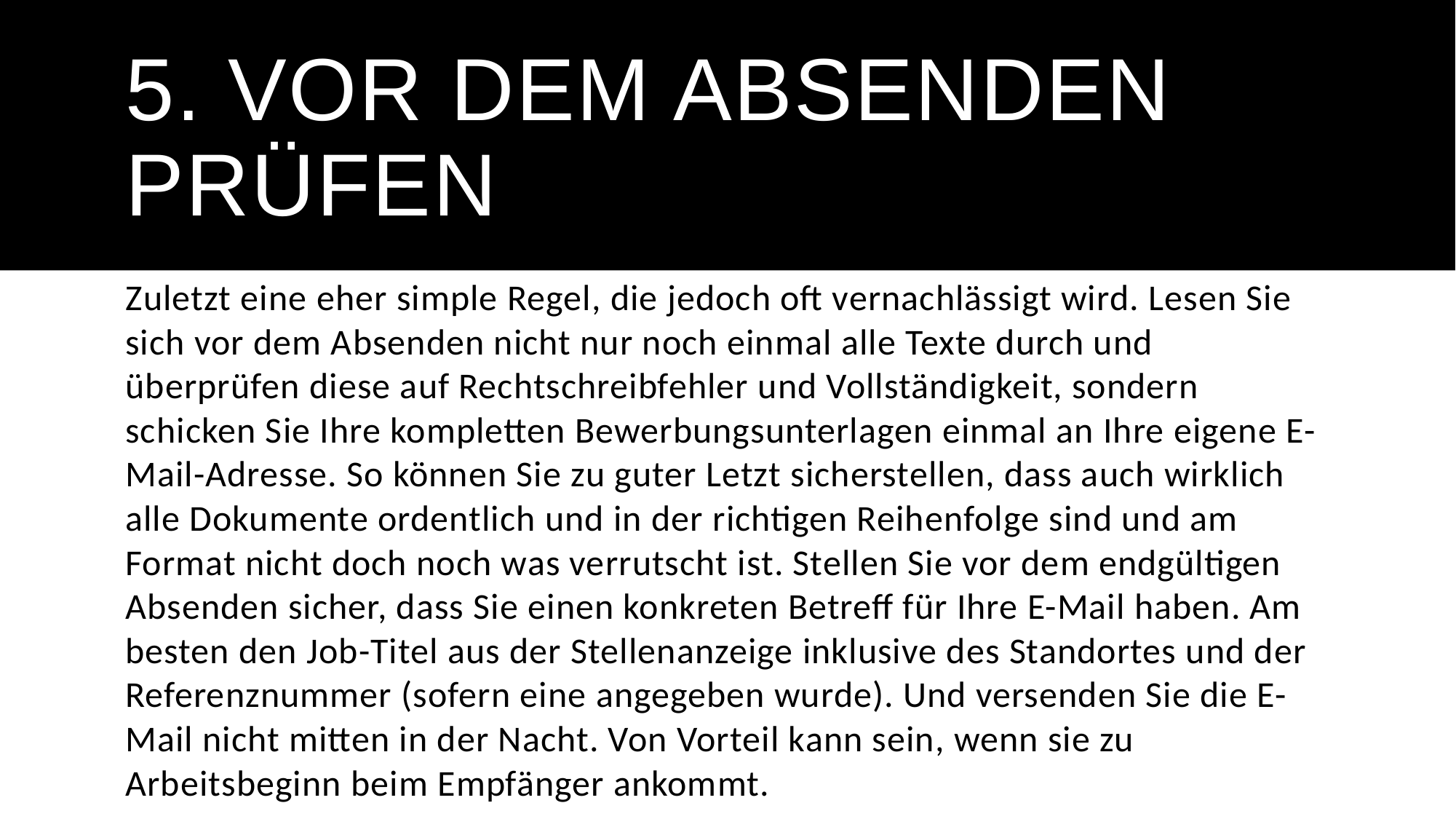

# 5. Vor dem absenden prüfen
Zuletzt eine eher simple Regel, die jedoch oft vernachlässigt wird. Lesen Sie sich vor dem Absenden nicht nur noch einmal alle Texte durch und überprüfen diese auf Rechtschreibfehler und Vollständigkeit, sondern schicken Sie Ihre kompletten Bewerbungsunterlagen einmal an Ihre eigene E-Mail-Adresse. So können Sie zu guter Letzt sicherstellen, dass auch wirklich alle Dokumente ordentlich und in der richtigen Reihenfolge sind und am Format nicht doch noch was verrutscht ist. Stellen Sie vor dem endgültigen Absenden sicher, dass Sie einen konkreten Betreff für Ihre E-Mail haben. Am besten den Job-Titel aus der Stellenanzeige inklusive des Standortes und der Referenznummer (sofern eine angegeben wurde). Und versenden Sie die E-Mail nicht mitten in der Nacht. Von Vorteil kann sein, wenn sie zu Arbeitsbeginn beim Empfänger ankommt.